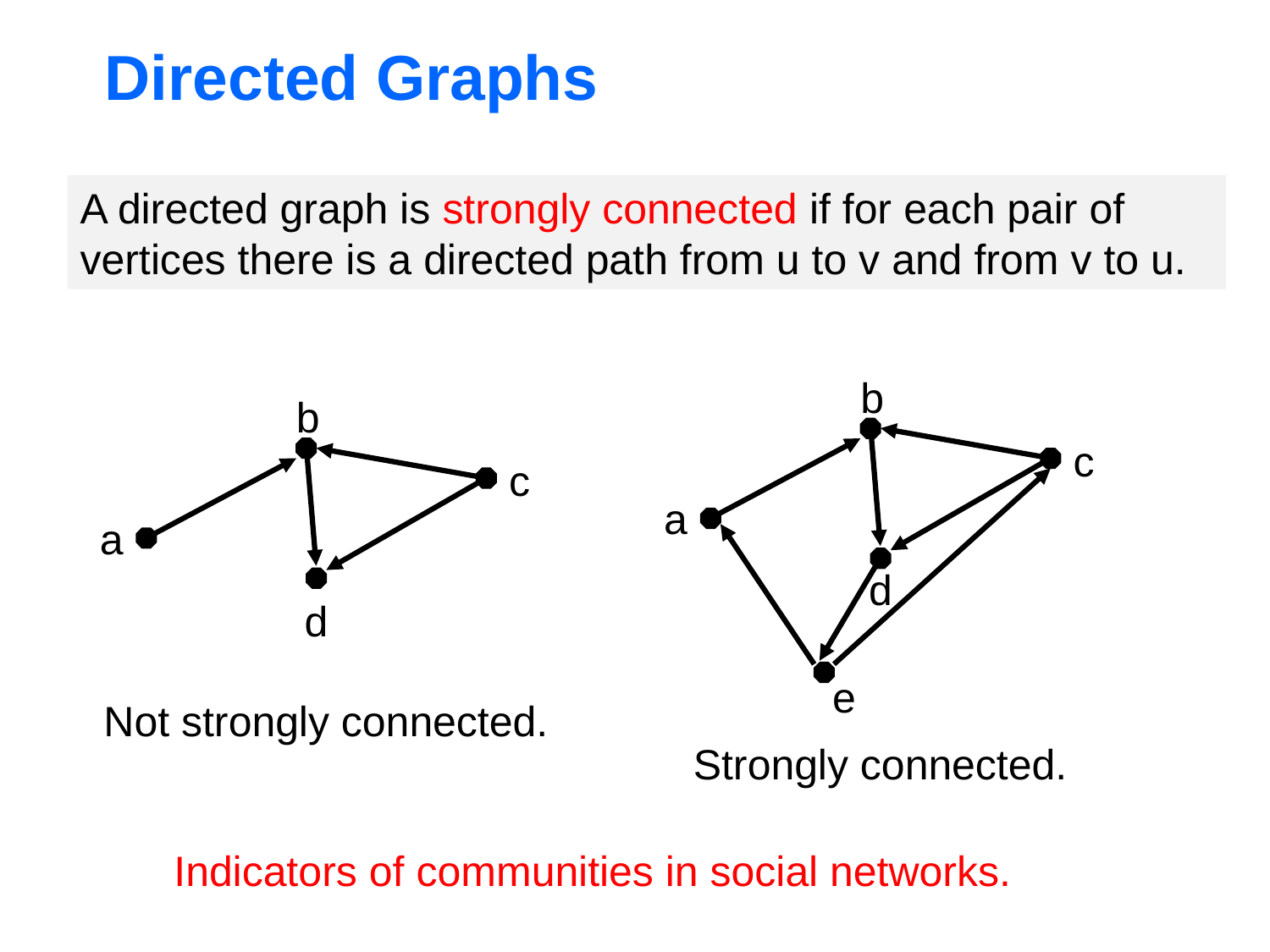

# Directed Graphs
A directed graph is strongly connected if for each pair of
vertices there is a directed path from u to v and from v to u.
b
b

c

c

a
a

d

d

e
Not strongly connected.
Strongly connected.
Indicators of communities in social networks.